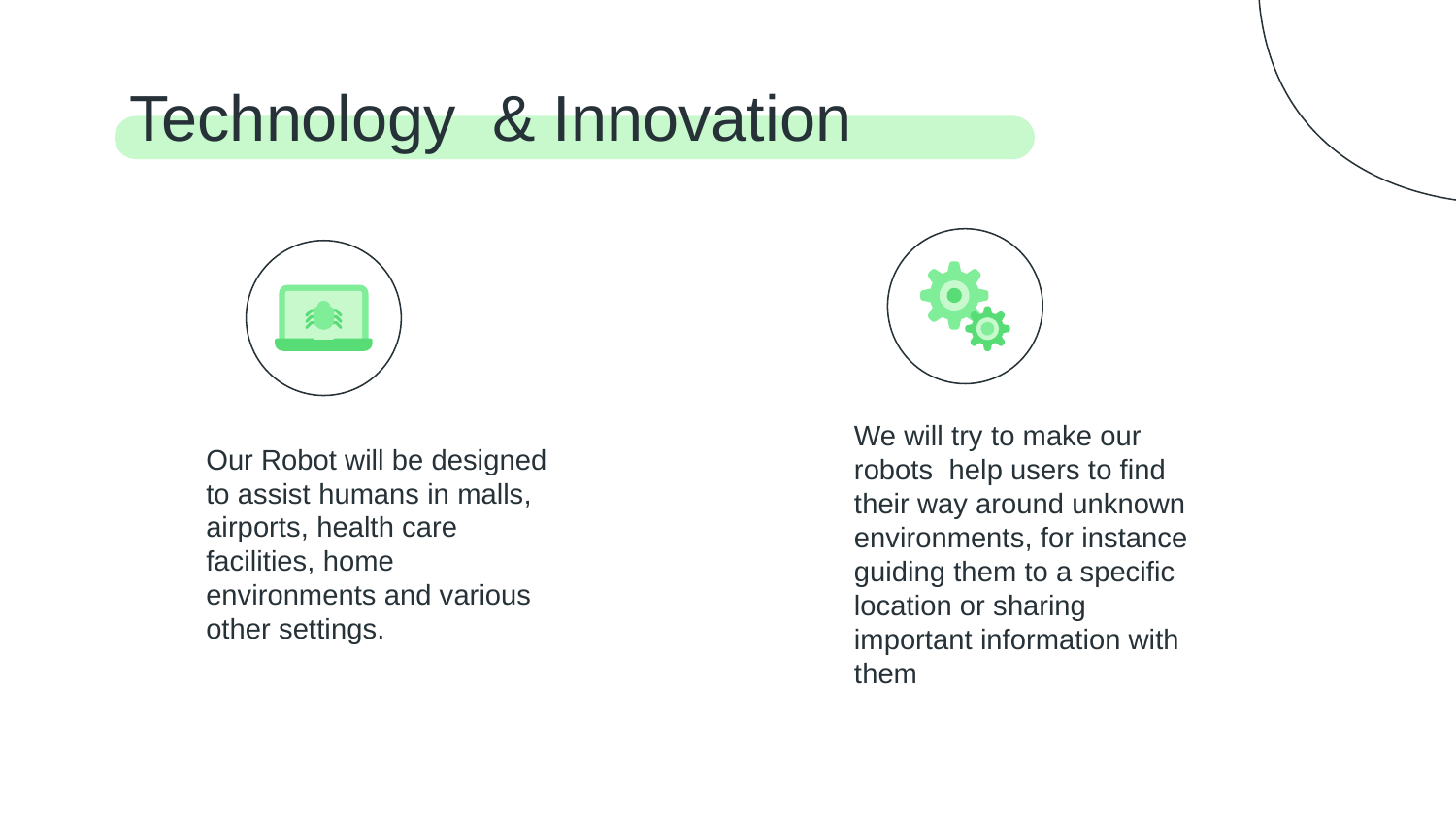

# Technology  & Innovation

We will try to make our robots  help users to find their way around unknown environments, for instance guiding them to a specific location or sharing important information with them
Our Robot will be designed to assist humans in malls, airports, health care facilities, home environments and various other settings.